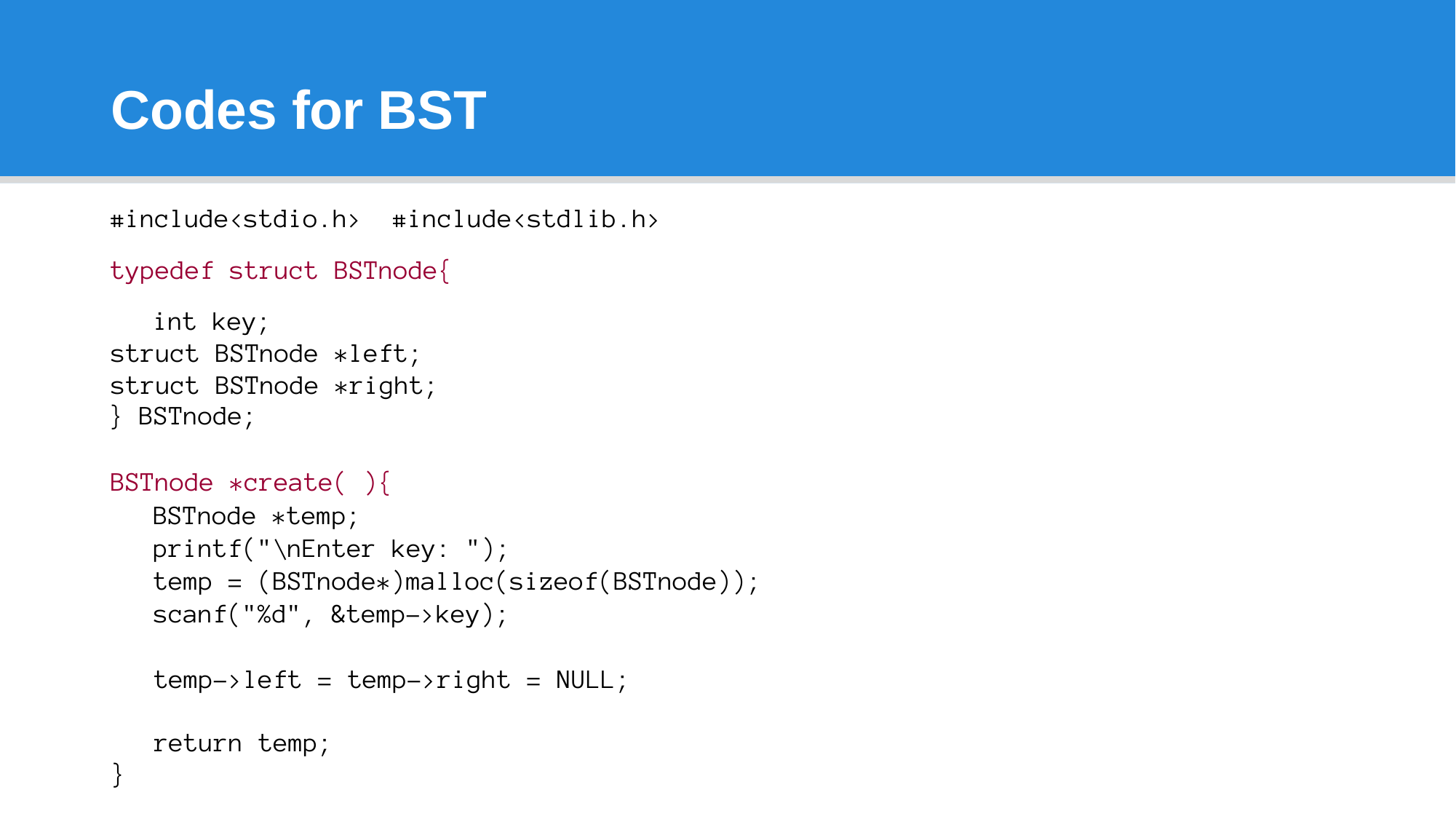

# Codes for BST
#include<stdio.h>  #include<stdlib.h>
typedef struct BSTnode{
	int key;
struct BSTnode *left;
struct BSTnode *right;
} BSTnode;

BSTnode *create( ){
	BSTnode *temp;
	printf("\nEnter key: ");
temp = (BSTnode*)malloc(sizeof(BSTnode));
scanf("%d", &temp->key);

temp->left = temp->right = NULL;

return temp;
}